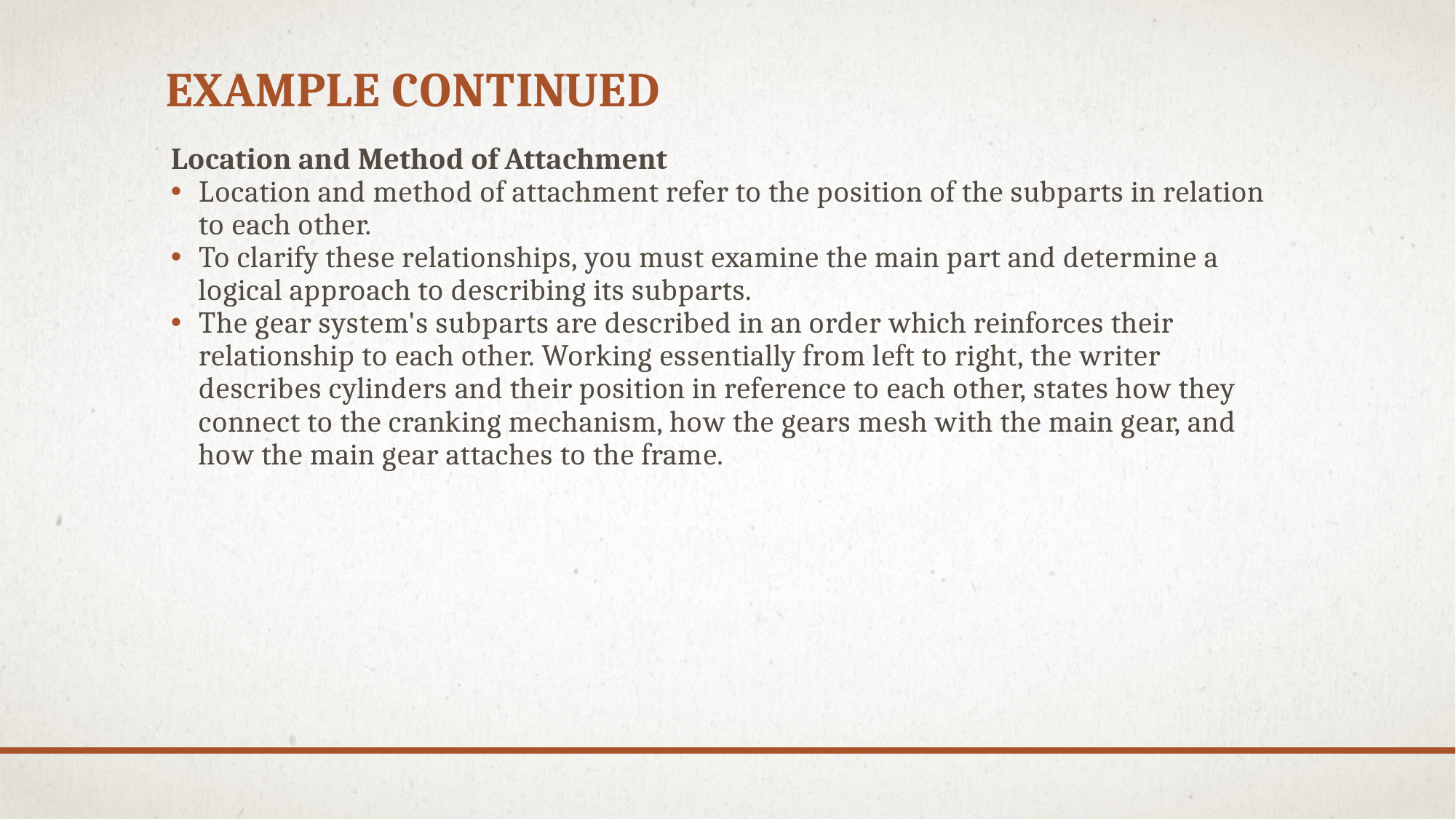

# Example continued
Location and Method of Attachment
Location and method of attachment refer to the position of the subparts in relation to each other.
To clarify these relationships, you must examine the main part and determine a logical approach to describing its subparts.
The gear system's subparts are described in an order which reinforces their relationship to each other. Working essentially from left to right, the writer describes cylinders and their position in reference to each other, states how they connect to the cranking mechanism, how the gears mesh with the main gear, and how the main gear attaches to the frame.